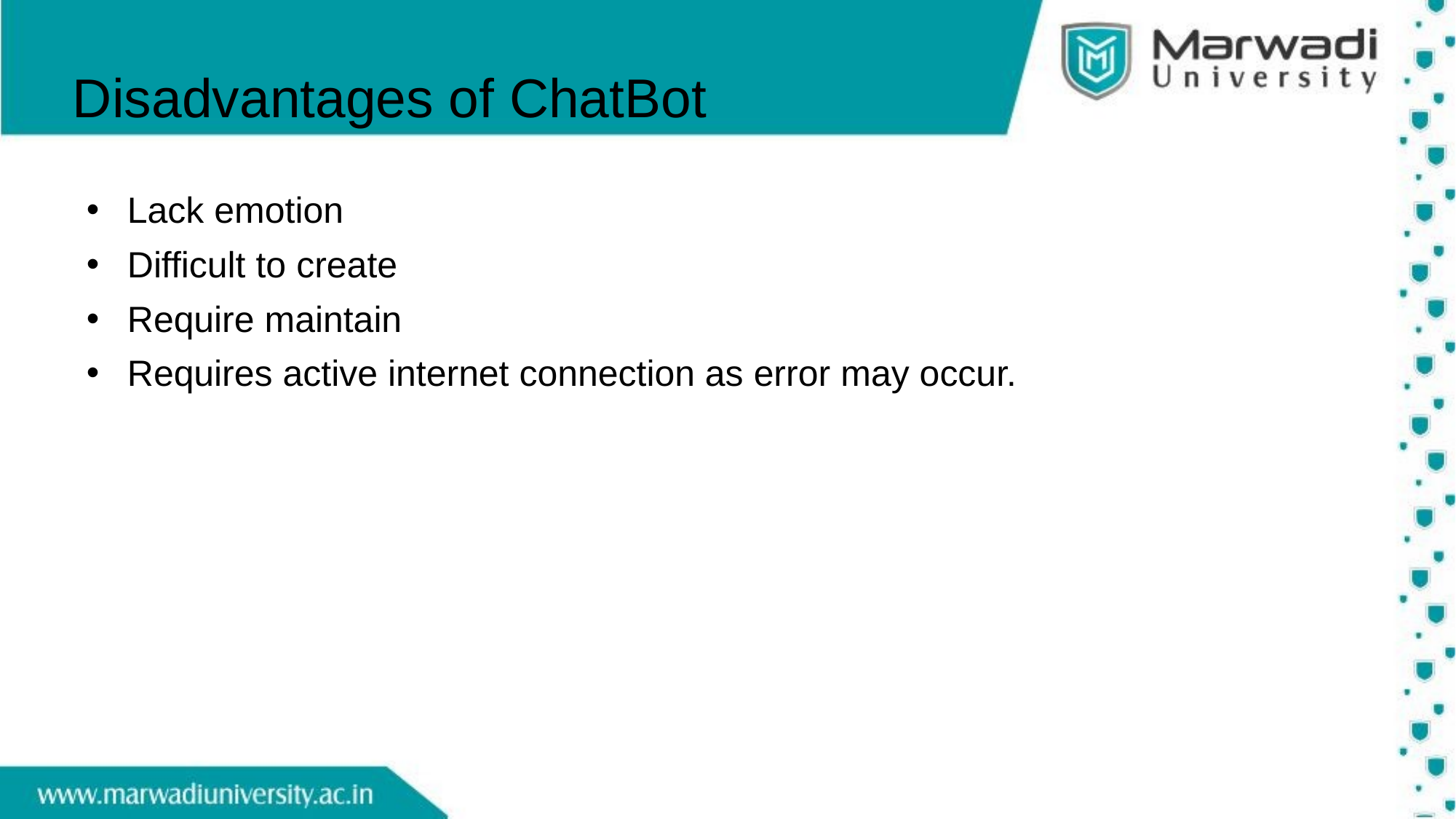

# Disadvantages of ChatBot
Lack emotion
Difficult to create
Require maintain
Requires active internet connection as error may occur.